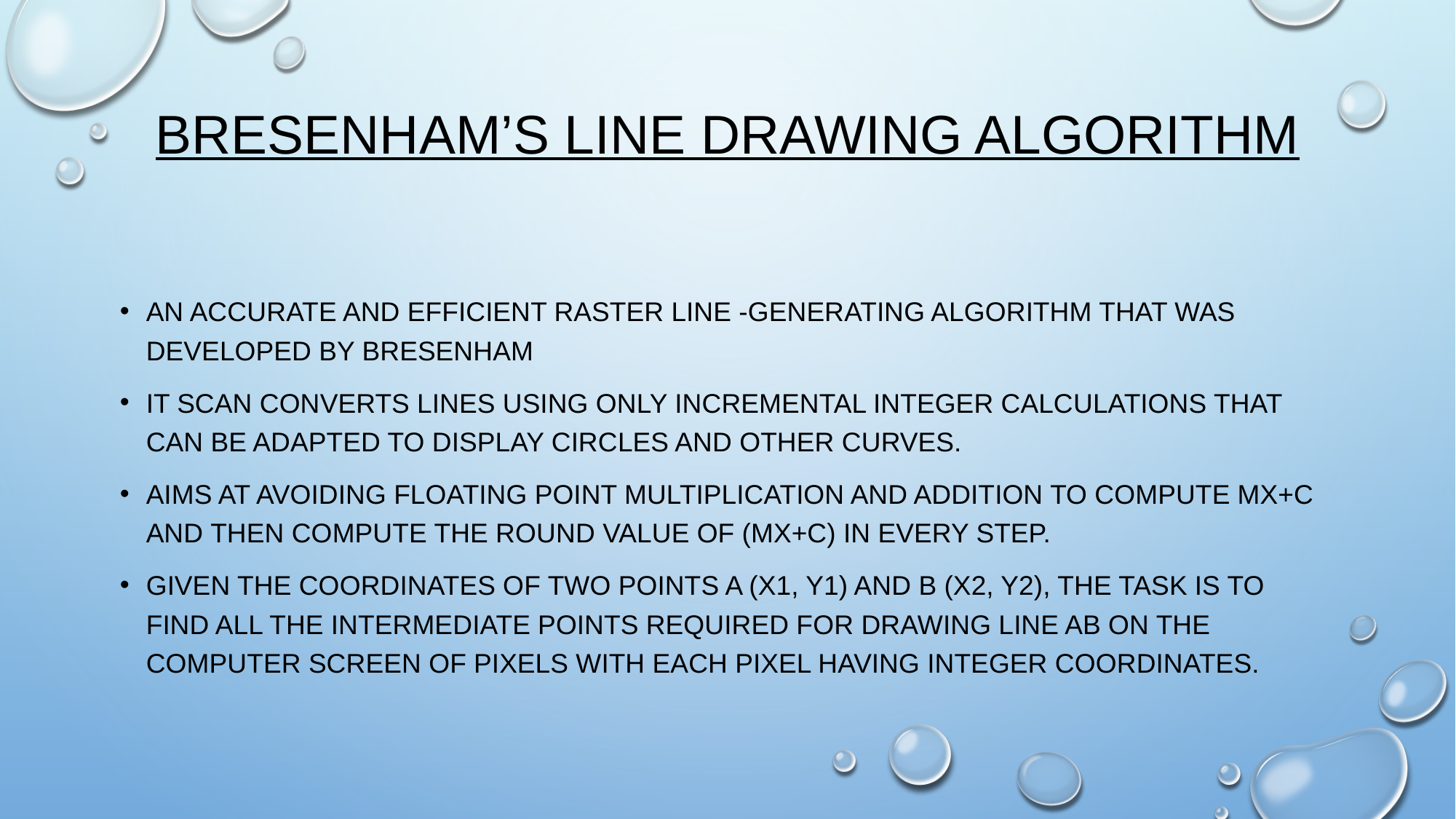

# BRESENHAM’S LINE DRAWING ALGORITHM
an accurate and efficient raster line -generating algorithm that was developed by Bresenham
It scan converts lines using only incremental integer calculations that can be adapted to display circles and other curves.
AIMS AT avoiding floating point multiplication and addition to compute mx+c and then compute the round value of (mx+c) in every step.
Given the coordinates of two points A (x1, y1) and B (x2, y2), the task is to find all the intermediate points required for drawing line AB on the computer screen of pixels with each pixel having integer coordinates.